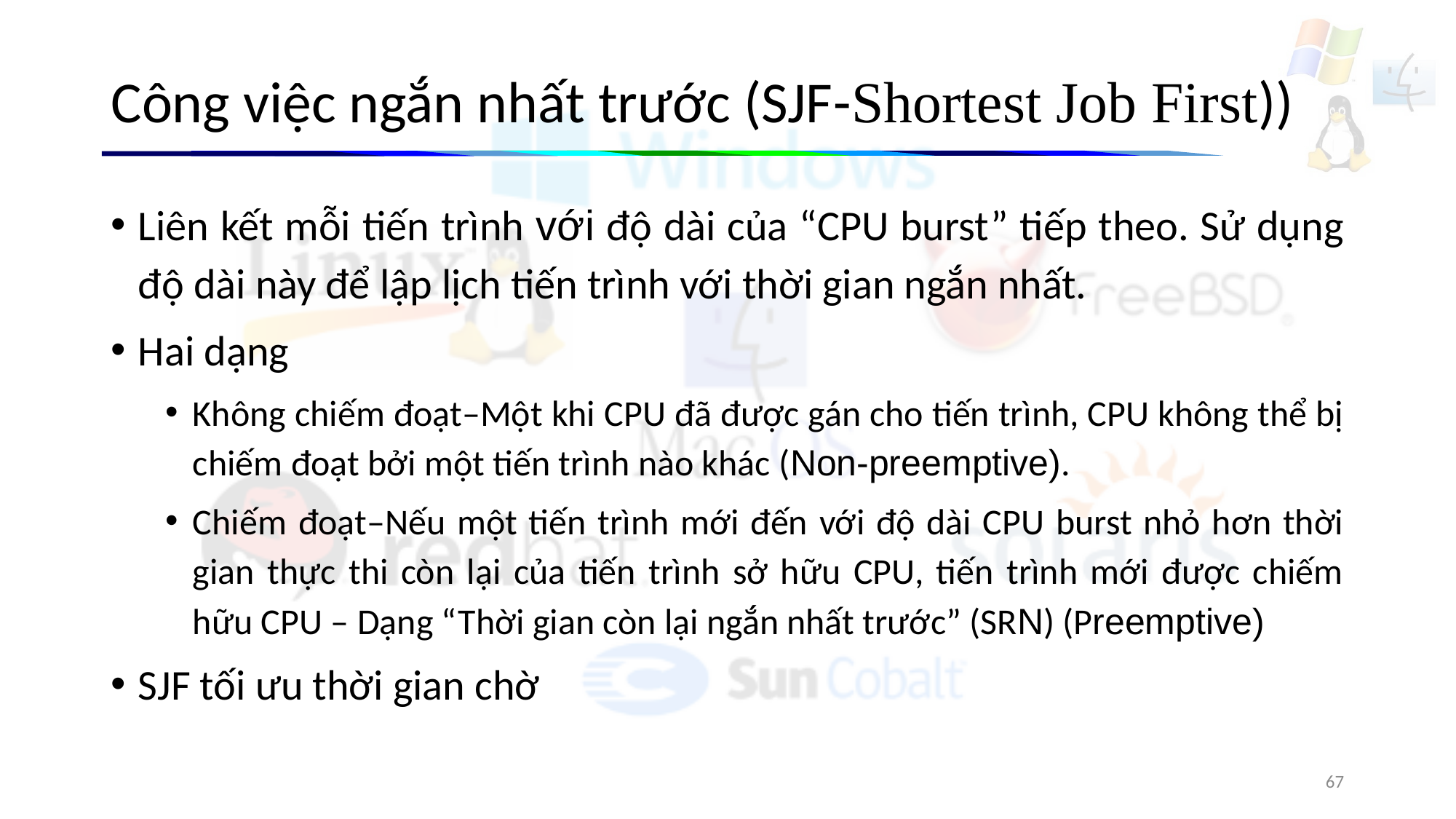

# Công việc ngắn nhất trước (SJF-Shortest Job First))
Liên kết mỗi tiến trình với độ dài của “CPU burst” tiếp theo. Sử dụng độ dài này để lập lịch tiến trình với thời gian ngắn nhất.
Hai dạng
Không chiếm đoạt–Một khi CPU đã được gán cho tiến trình, CPU không thể bị chiếm đoạt bởi một tiến trình nào khác (Non-preemptive).
Chiếm đoạt–Nếu một tiến trình mới đến với độ dài CPU burst nhỏ hơn thời gian thực thi còn lại của tiến trình sở hữu CPU, tiến trình mới được chiếm hữu CPU – Dạng “Thời gian còn lại ngắn nhất trước” (SRN) (Preemptive)
SJF tối ưu thời gian chờ
67